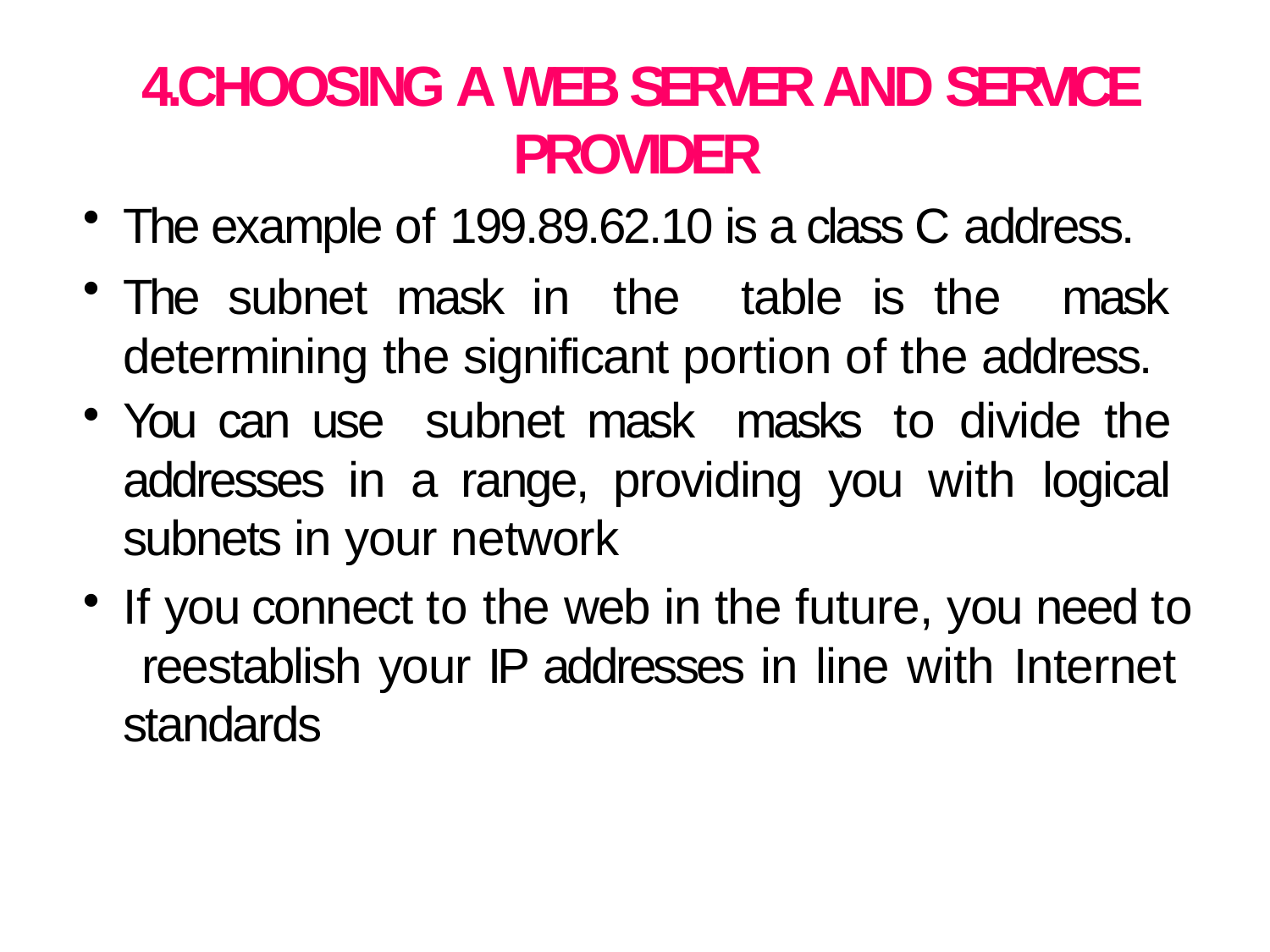

# 4.CHOOSING A WEB SERVER AND SERVICE  PROVIDER
The example of 199.89.62.10 is a class C address.
The subnet mask in the  table is the  mask  determining the significant portion of the address.
You can use  subnet mask  masks to divide the  addresses in a range, providing you with logical  subnets in your network
If you connect to the web in the future, you need to  reestablish your IP addresses in line with Internet  standards